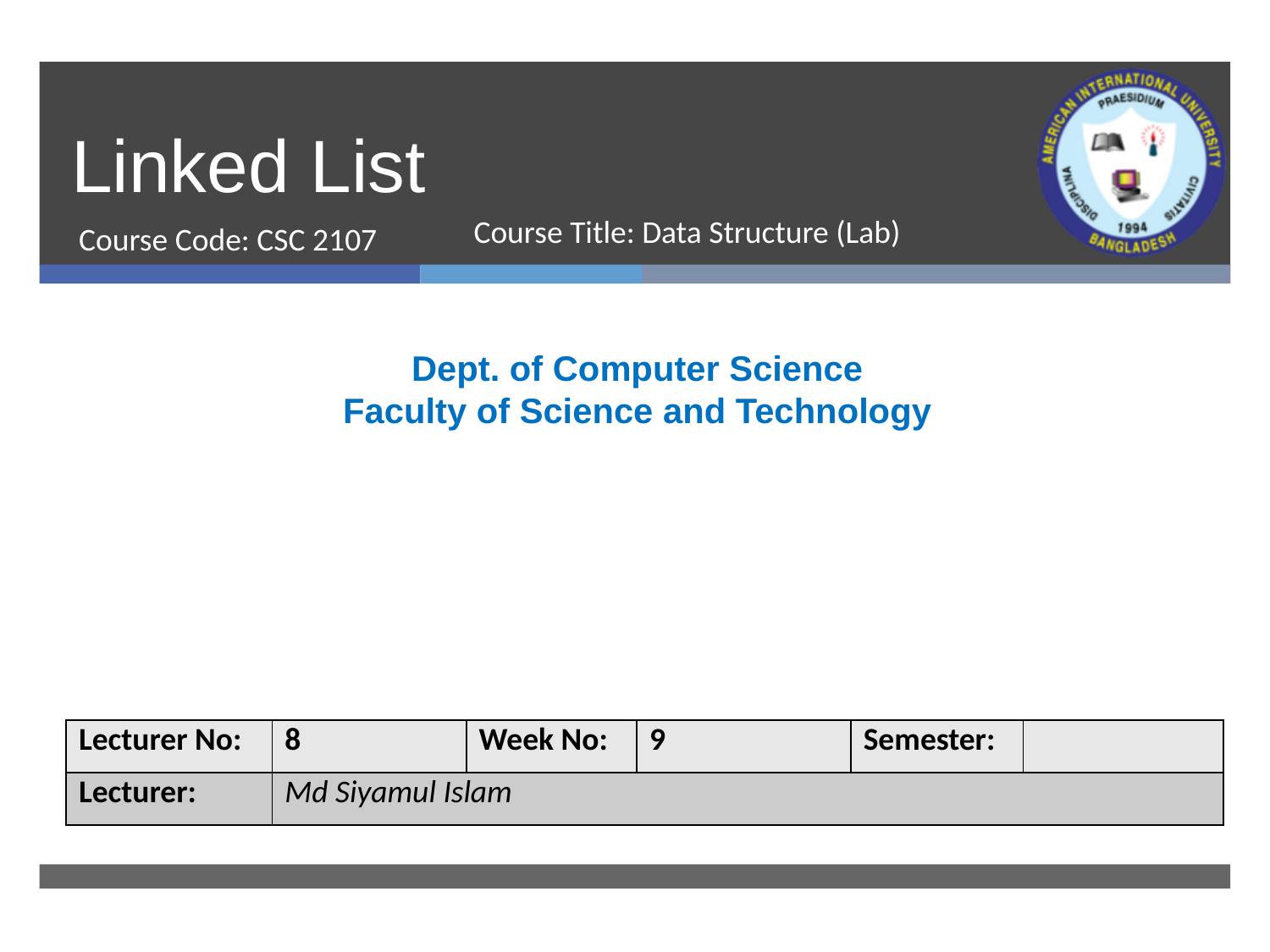

# Linked List
Course Code: CSC 2107
Course Title: Data Structure (Lab)
Dept. of Computer Science
Faculty of Science and Technology
| Lecturer No: | 8 | Week No: | 9 | Semester: |  |
| --- | --- | --- | --- | --- | --- |
| Lecturer: | Md Siyamul Islam |  |  |  |  |